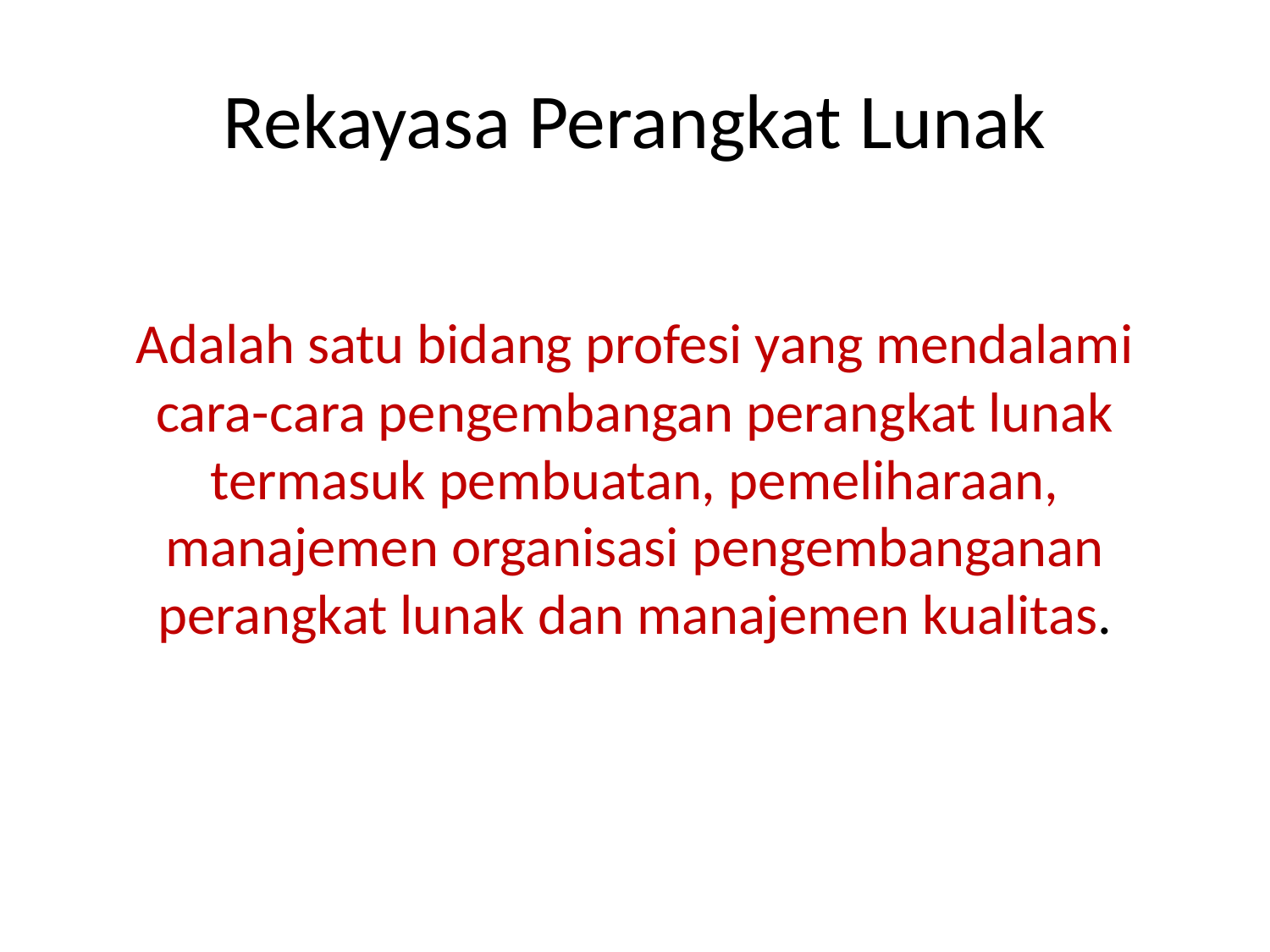

# Rekayasa Perangkat Lunak

Adalah satu bidang profesi yang mendalami cara-cara pengembangan perangkat lunak termasuk pembuatan, pemeliharaan, manajemen organisasi pengembanganan perangkat lunak dan manajemen kualitas.